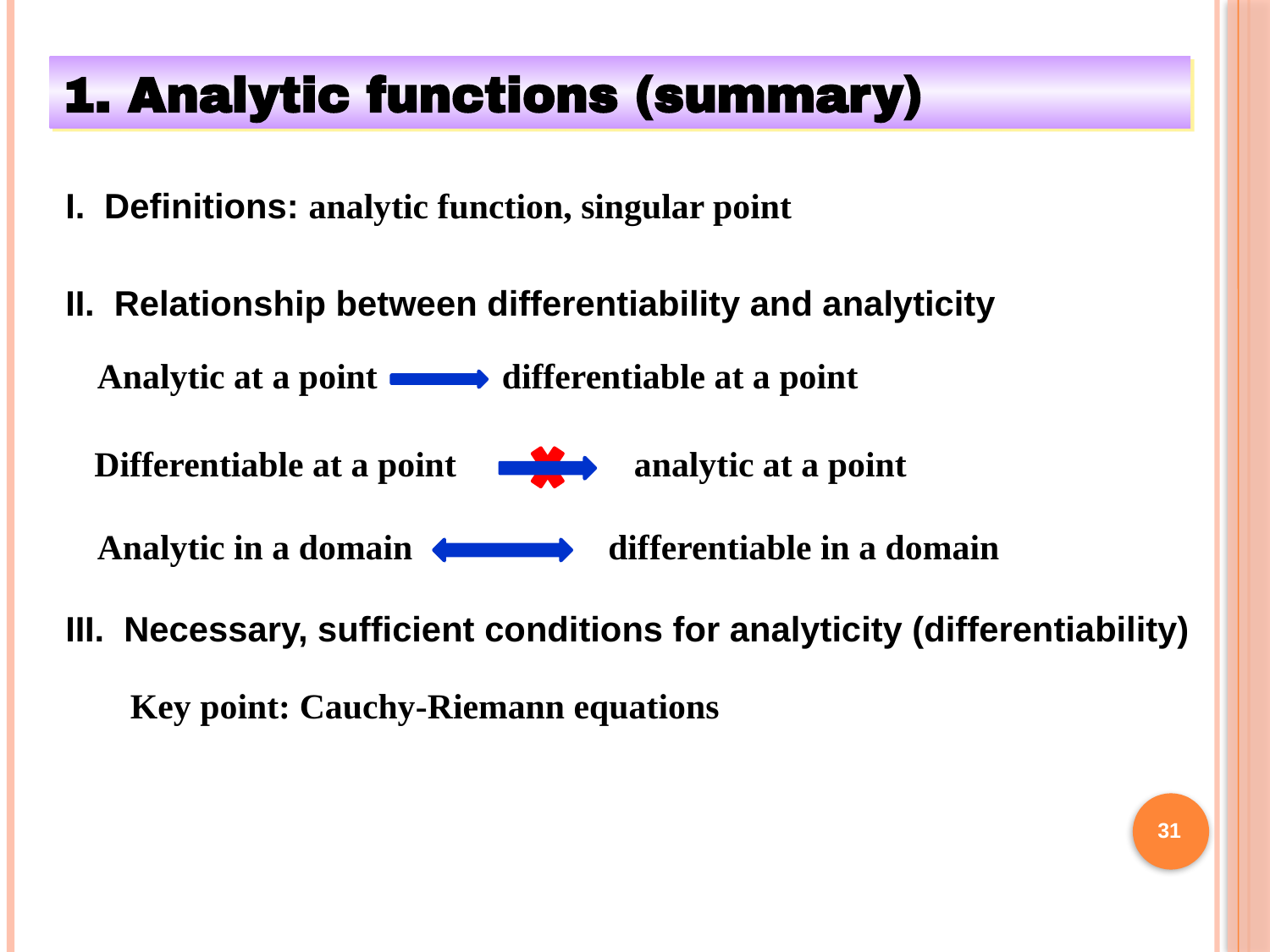

1. Analytic functions (summary)
I.  Definitions: analytic function, singular point
II.  Relationship between differentiability and analyticity
Analytic at a point              differentiable at a point

Differentiable at a point                    analytic at a point

Analytic in a domain                      differentiable in a domain

III.  Necessary, sufficient conditions for analyticity (differentiability)
Key point: Cauchy-Riemann equations
31